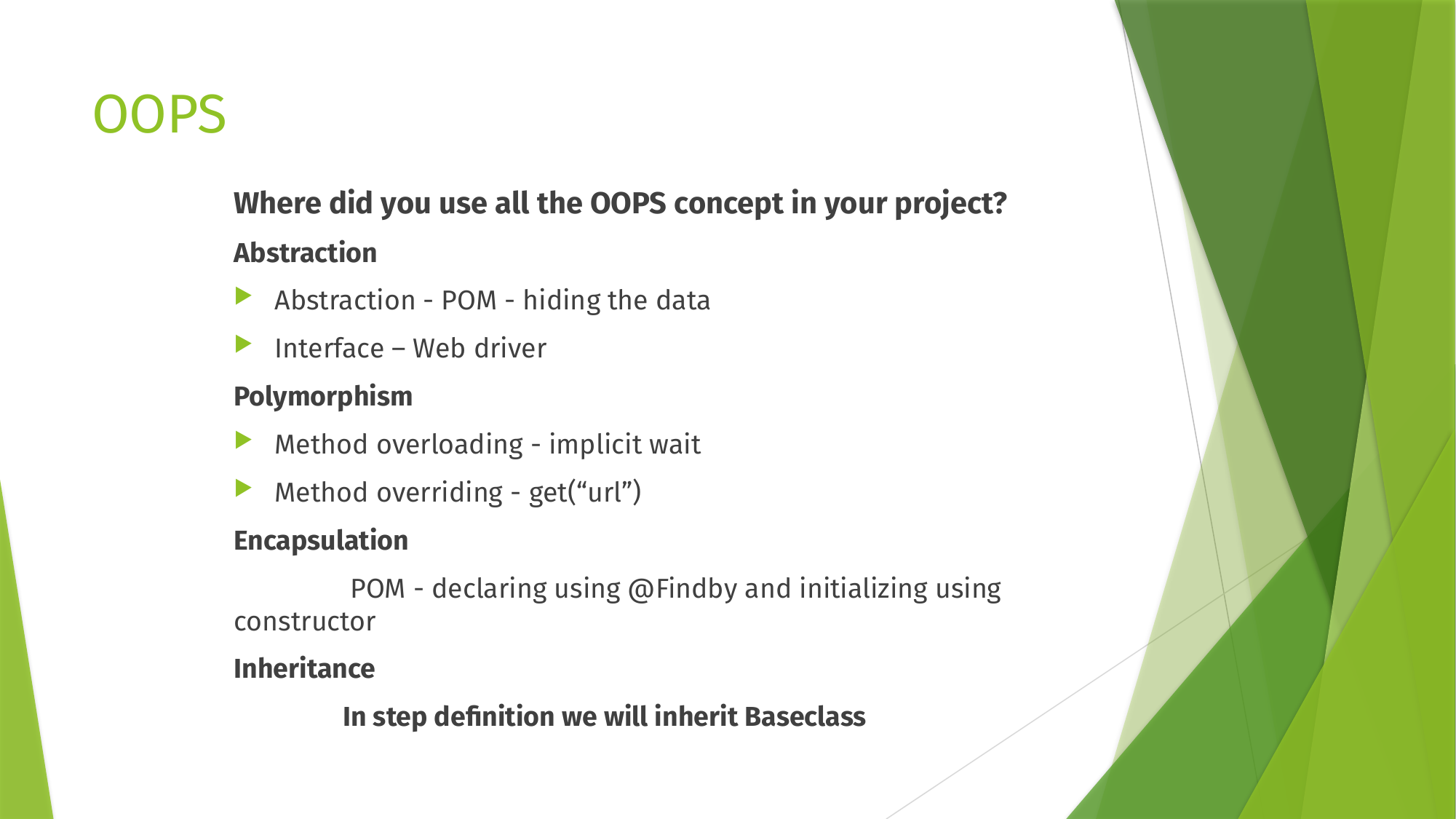

# OOPS
Where did you use all the OOPS concept in your project?
Abstraction
Abstraction - POM - hiding the data
Interface – Web driver
Polymorphism
Method overloading - implicit wait
Method overriding - get(“url”)
Encapsulation
	 POM - declaring using @Findby and initializing using constructor
Inheritance
	In step definition we will inherit Baseclass